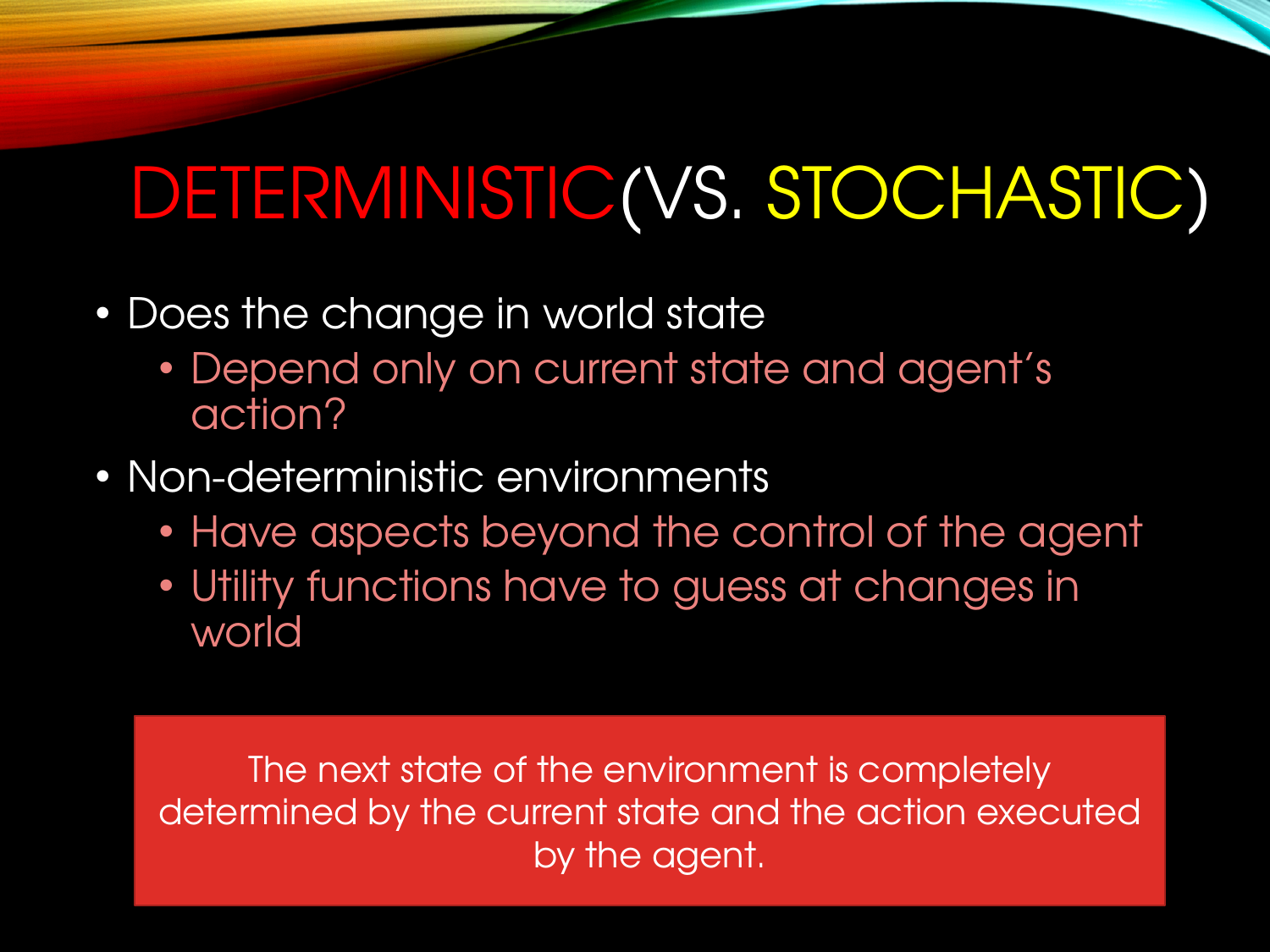

# Deterministic(vs. Stochastic)
Does the change in world state
Depend only on current state and agent’s action?
Non-deterministic environments
Have aspects beyond the control of the agent
Utility functions have to guess at changes in world

The next state of the environment is completely determined by the current state and the action executed by the agent.